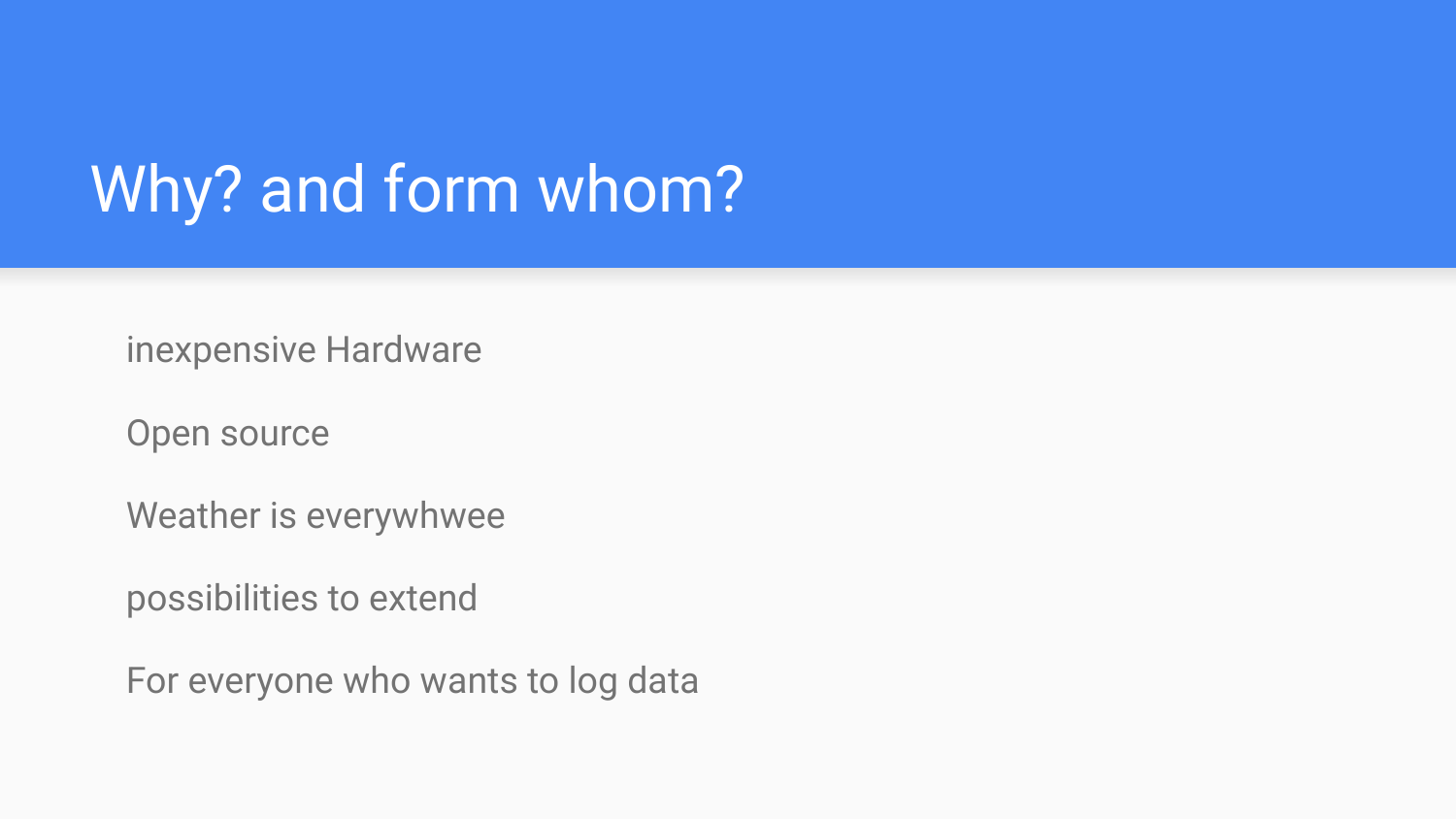

# Why? and form whom?
inexpensive Hardware
Open source
Weather is everywhwee
possibilities to extend
For everyone who wants to log data